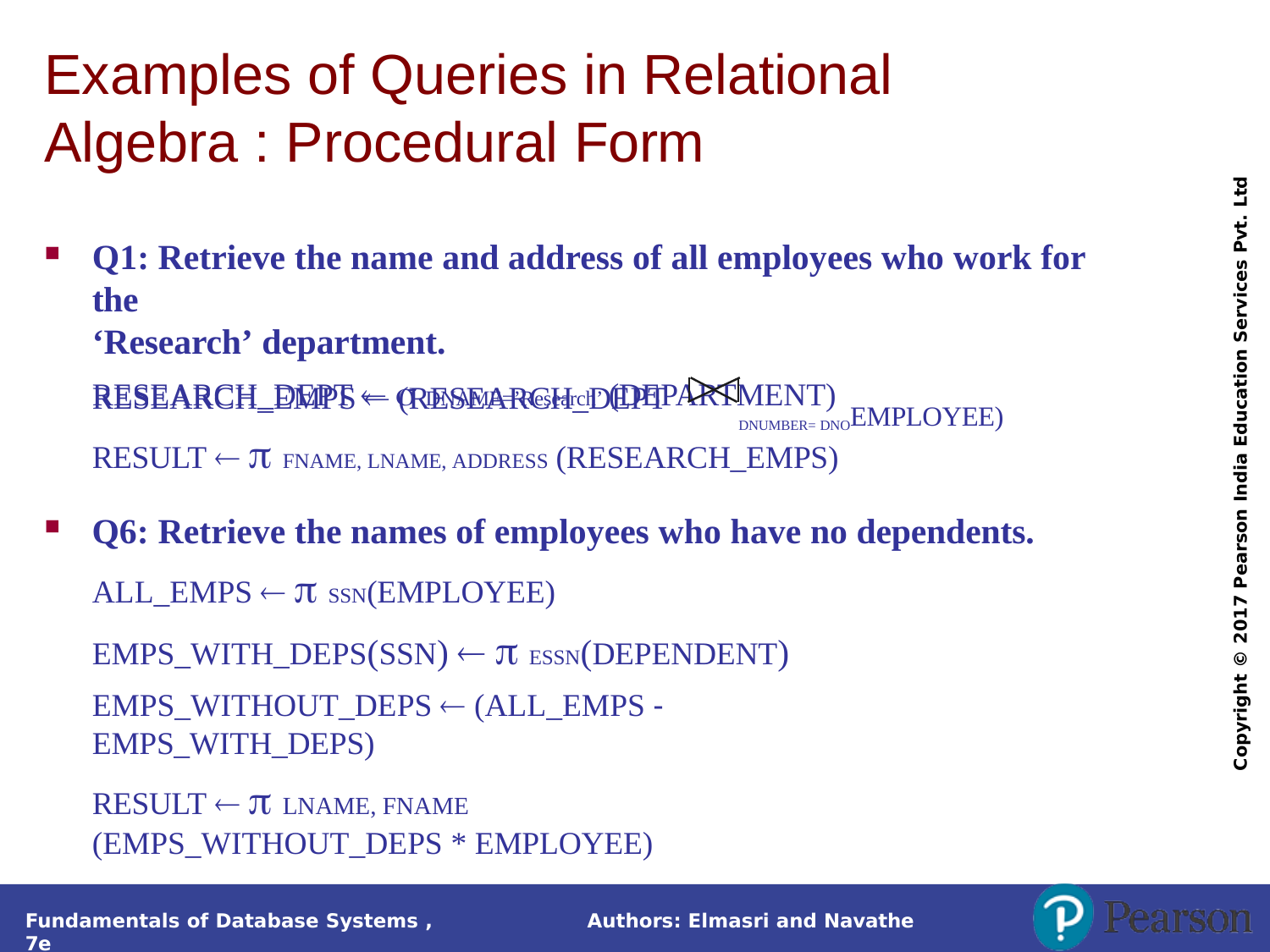

# Examples of Queries in Relational Algebra : Procedural Form
Copyright © 2017 Pearson India Education Services Pvt. Ltd
Q1: Retrieve the name and address of all employees who work for the
‘Research’ department.
RESEARCH_DEPT ← σ DNAME=’Research’ (DEPARTMENT)
RESEARCH_EMPS ← (RESEARCH_DEPT

DNUMBER= DNOEMPLOYEE)
RESULT ← π FNAME, LNAME, ADDRESS (RESEARCH_EMPS)
Q6: Retrieve the names of employees who have no dependents.
ALL_EMPS ← π SSN(EMPLOYEE) EMPS_WITH_DEPS(SSN) ← π ESSN(DEPENDENT)
EMPS_WITHOUT_DEPS ← (ALL_EMPS - EMPS_WITH_DEPS)
RESULT ← π LNAME, FNAME (EMPS_WITHOUT_DEPS * EMPLOYEE)
Authors: Elmasri and Navathe
Fundamentals of Database Systems , 7e